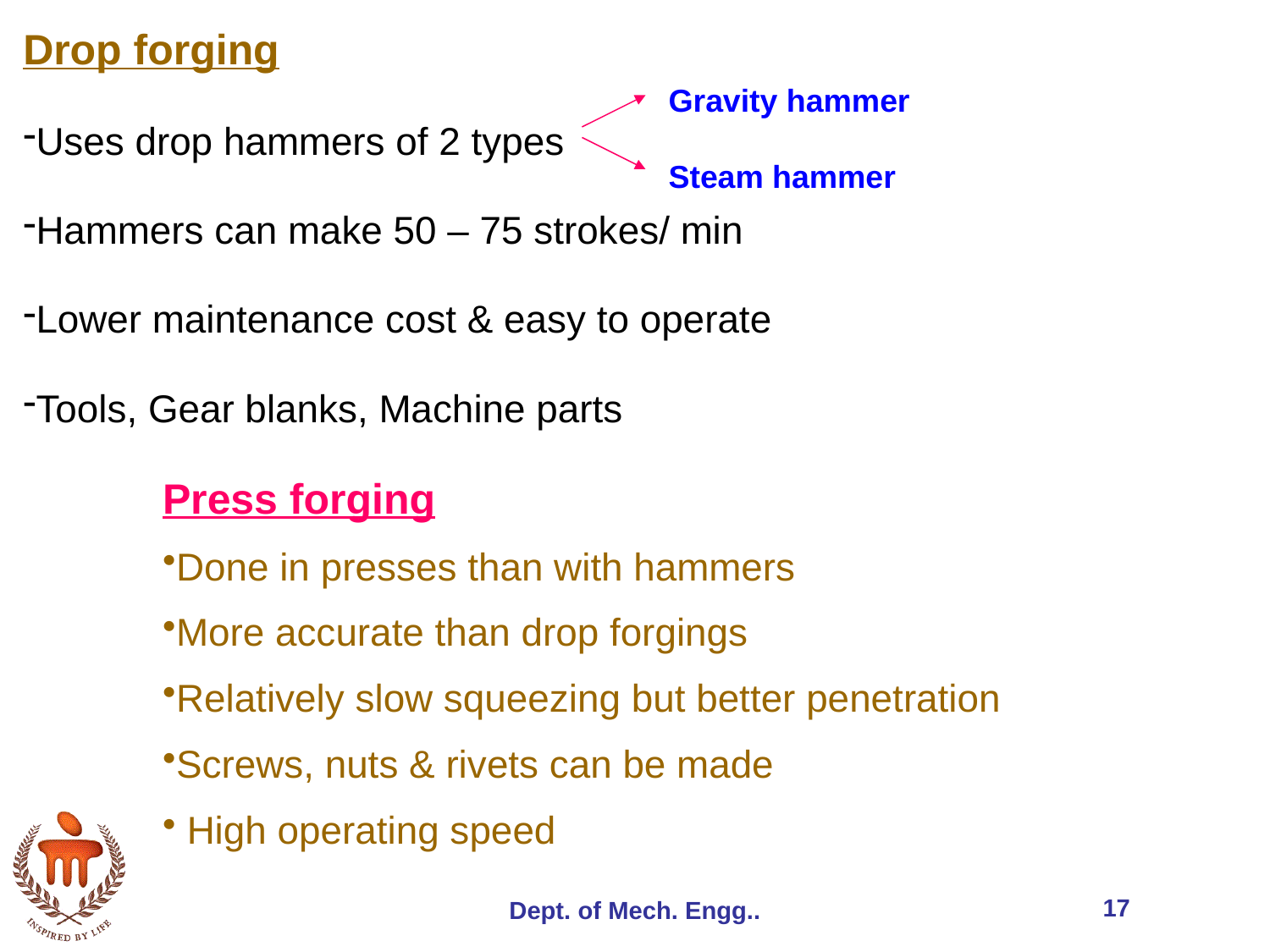

Drop forging
Uses drop hammers of 2 types
Hammers can make 50 – 75 strokes/ min
Lower maintenance cost & easy to operate
Tools, Gear blanks, Machine parts

Gravity hammer

Steam hammer
Press forging
Done in presses than with hammers
More accurate than drop forgings
Relatively slow squeezing but better penetration
Screws, nuts & rivets can be made
 High operating speed
17
Dept. of Mech. Engg..